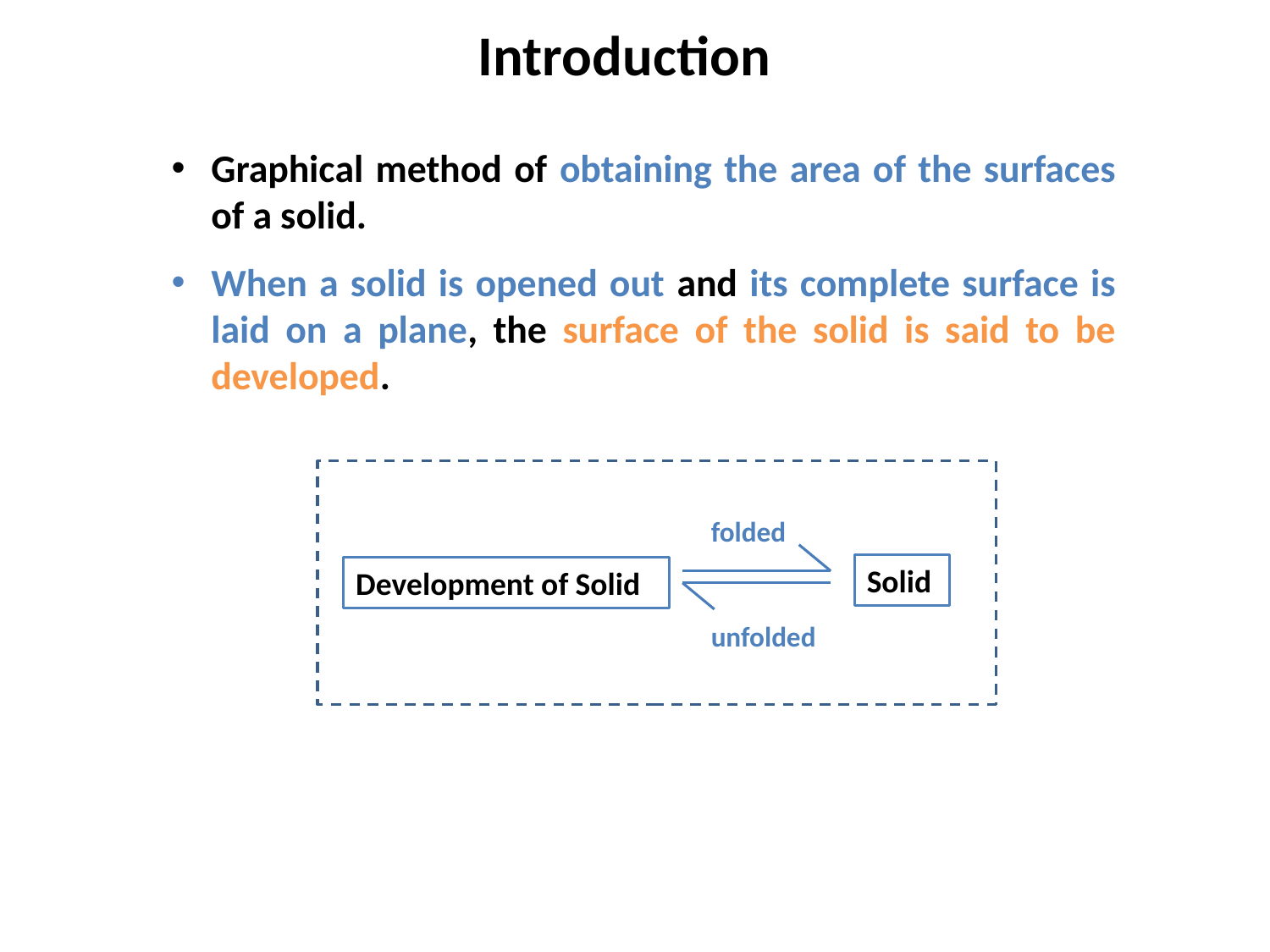

Introduction
Graphical method of obtaining the area of the surfaces of a solid.

When a solid is opened out and its complete surface is laid on a plane, the surface of the solid is said to be developed.

folded
Solid
Development of Solid
unfolded